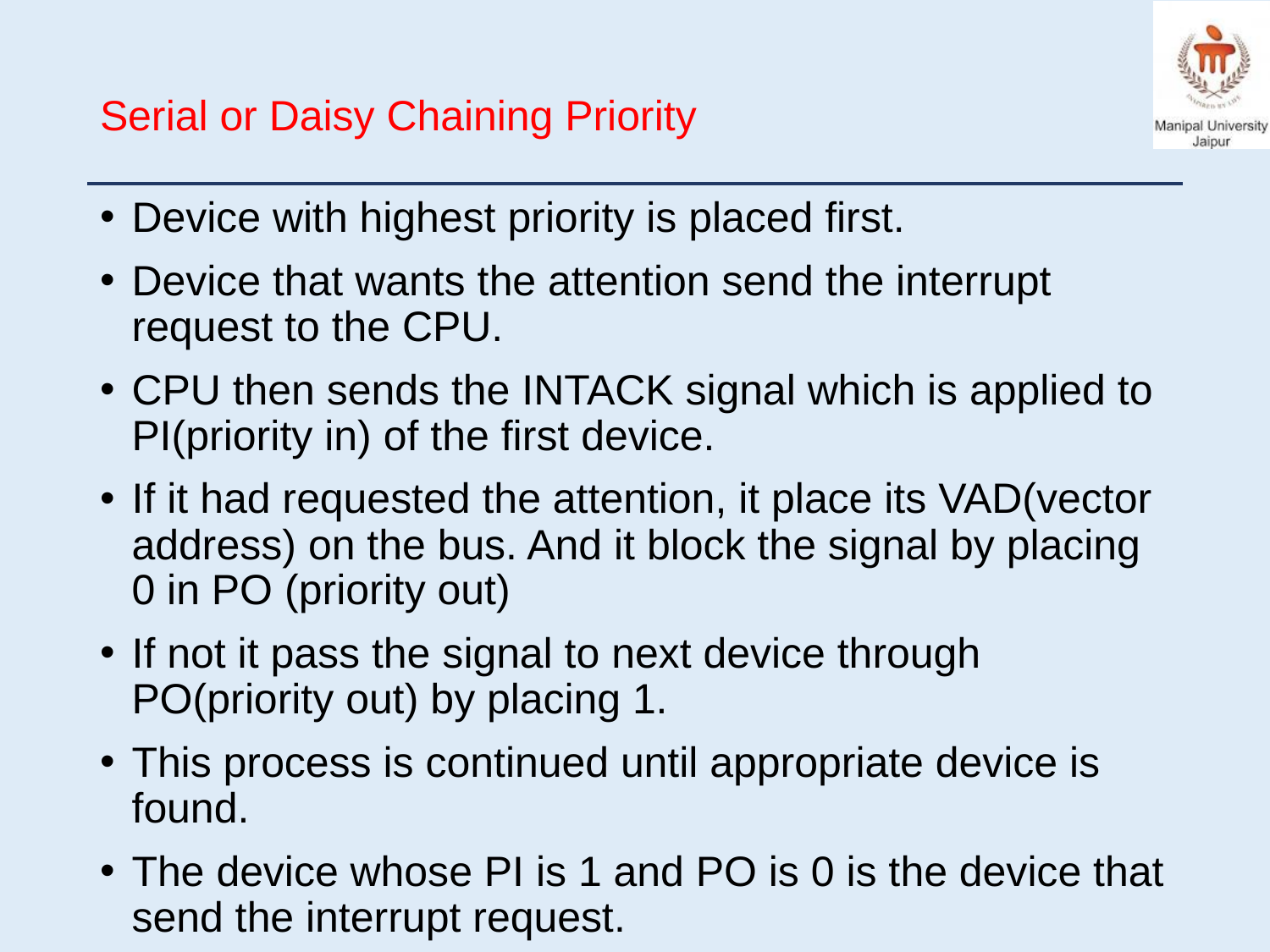

# Serial or Daisy Chaining Priority
Device with highest priority is placed first.
Device that wants the attention send the interrupt request to the CPU.
CPU then sends the INTACK signal which is applied to PI(priority in) of the first device.
If it had requested the attention, it place its VAD(vector address) on the bus. And it block the signal by placing 0 in PO (priority out)
If not it pass the signal to next device through PO(priority out) by placing 1.
This process is continued until appropriate device is found.
The device whose PI is 1 and PO is 0 is the device that send the interrupt request.